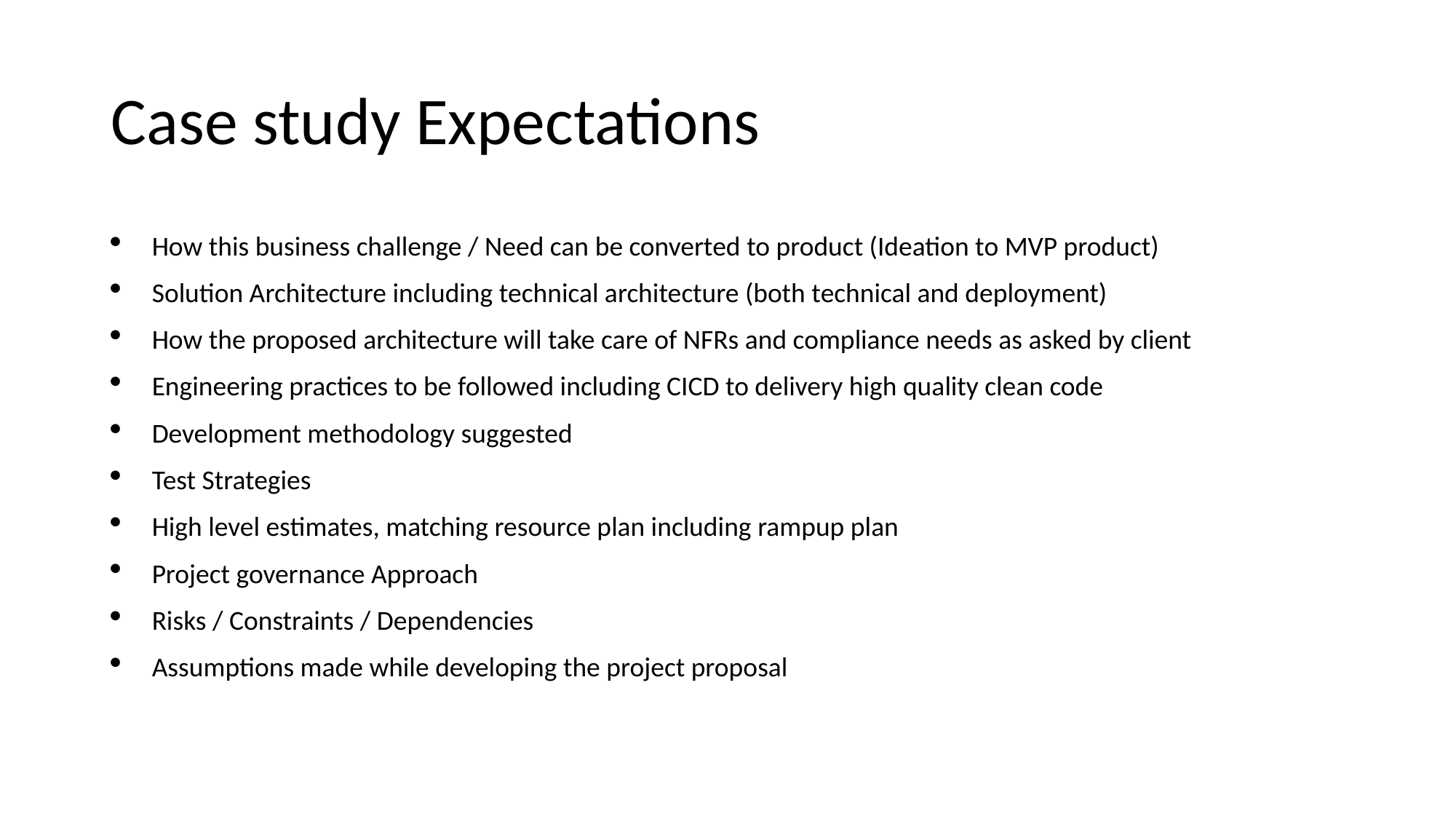

# Case study Expectations
How this business challenge / Need can be converted to product (Ideation to MVP product)
Solution Architecture including technical architecture (both technical and deployment)
How the proposed architecture will take care of NFRs and compliance needs as asked by client
Engineering practices to be followed including CICD to delivery high quality clean code
Development methodology suggested
Test Strategies
High level estimates, matching resource plan including rampup plan
Project governance Approach
Risks / Constraints / Dependencies
Assumptions made while developing the project proposal